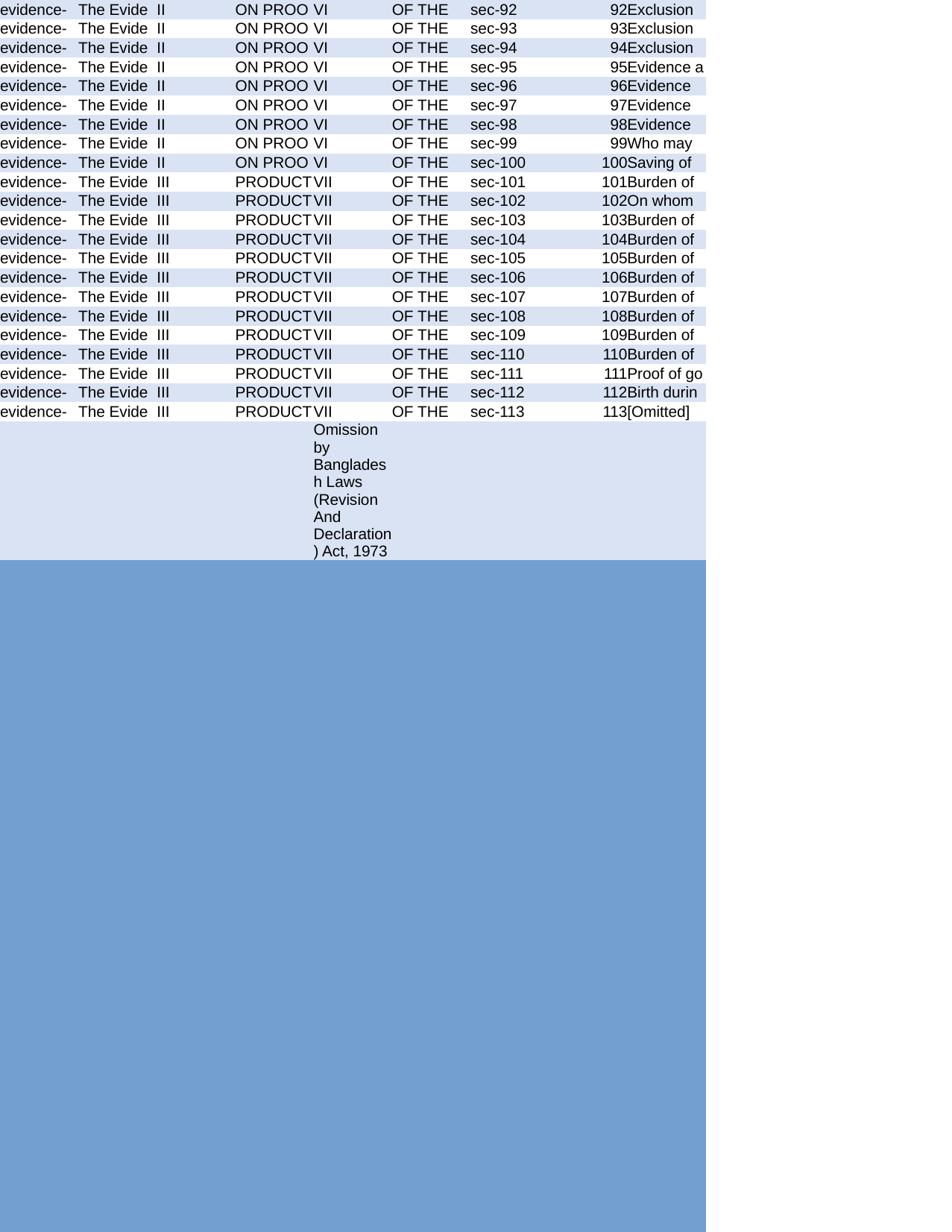

| evidence- | The Evide | II | ON PROO | VI | OF THE | sec-92 | 92 | Exclusion |
| --- | --- | --- | --- | --- | --- | --- | --- | --- |
| evidence- | The Evide | II | ON PROO | VI | OF THE | sec-93 | 93 | Exclusion |
| evidence- | The Evide | II | ON PROO | VI | OF THE | sec-94 | 94 | Exclusion |
| evidence- | The Evide | II | ON PROO | VI | OF THE | sec-95 | 95 | Evidence a |
| evidence- | The Evide | II | ON PROO | VI | OF THE | sec-96 | 96 | Evidence |
| evidence- | The Evide | II | ON PROO | VI | OF THE | sec-97 | 97 | Evidence |
| evidence- | The Evide | II | ON PROO | VI | OF THE | sec-98 | 98 | Evidence |
| evidence- | The Evide | II | ON PROO | VI | OF THE | sec-99 | 99 | Who may |
| evidence- | The Evide | II | ON PROO | VI | OF THE | sec-100 | 100 | Saving of |
| evidence- | The Evide | III | PRODUCT | VII | OF THE | sec-101 | 101 | Burden of |
| evidence- | The Evide | III | PRODUCT | VII | OF THE | sec-102 | 102 | On whom |
| evidence- | The Evide | III | PRODUCT | VII | OF THE | sec-103 | 103 | Burden of |
| evidence- | The Evide | III | PRODUCT | VII | OF THE | sec-104 | 104 | Burden of |
| evidence- | The Evide | III | PRODUCT | VII | OF THE | sec-105 | 105 | Burden of |
| evidence- | The Evide | III | PRODUCT | VII | OF THE | sec-106 | 106 | Burden of |
| evidence- | The Evide | III | PRODUCT | VII | OF THE | sec-107 | 107 | Burden of |
| evidence- | The Evide | III | PRODUCT | VII | OF THE | sec-108 | 108 | Burden of |
| evidence- | The Evide | III | PRODUCT | VII | OF THE | sec-109 | 109 | Burden of |
| evidence- | The Evide | III | PRODUCT | VII | OF THE | sec-110 | 110 | Burden of |
| evidence- | The Evide | III | PRODUCT | VII | OF THE | sec-111 | 111 | Proof of go |
| evidence- | The Evide | III | PRODUCT | VII | OF THE | sec-112 | 112 | Birth durin |
| evidence- | The Evide | III | PRODUCT | VII | OF THE | sec-113 | 113 | [Omitted] |
|  |  |  |  | Omission by Bangladesh Laws (Revision And Declaration) Act, 1973 |  |  |  |  |  |  |  |  |  |  |  |  |
| evidence- | The Evide | III | PRODUCT | VII | OF THE | sec-114 | 114 | Court may |
| evidence- | The Evide | III | PRODUCT | VIII | ESTOPPE | sec-115 | 115 | Estoppel |
| evidence- | The Evide | III | PRODUCT | VIII | ESTOPPE | sec-116 | 116 | Estoppel o |
| evidence- | The Evide | III | PRODUCT | VIII | ESTOPPE | sec-117 | 117 | Estoppel |
| evidence- | The Evide | III | PRODUCT | IX | OF WITN | sec-118 | 118 | Who may |
| evidence- | The Evide | III | PRODUCT | IX | OF WITN | sec-119 | 119 | Dumb witn |
| evidence- | The Evide | III | PRODUCT | IX | OF WITN | sec-120 | 120 | Parties to |
| evidence- | The Evide | III | PRODUCT | IX | OF WITN | sec-121 | 121 | Judges an |
| evidence- | The Evide | III | PRODUCT | IX | OF WITN | sec-122 | 122 | Communi |
| evidence- | The Evide | III | PRODUCT | IX | OF WITN | sec-123 | 123 | Evidence |
| evidence- | The Evide | III | PRODUCT | IX | OF WITN | sec-124 | 124 | Official co |
| evidence- | The Evide | III | PRODUCT | IX | OF WITN | sec-125 | 125 | Informatio |
| evidence- | The Evide | III | PRODUCT | IX | OF WITN | sec-126 | 126 | Professio |
| evidence- | The Evide | III | PRODUCT | IX | OF WITN | sec-127 | 127 | Section 1 |
| evidence- | The Evide | III | PRODUCT | IX | OF WITN | sec-128 | 128 | Privilege |
| evidence- | The Evide | III | PRODUCT | IX | OF WITN | sec-129 | 129 | Confidenti |
| evidence- | The Evide | III | PRODUCT | IX | OF WITN | sec-130 | 130 | Productio |
| evidence- | The Evide | III | PRODUCT | IX | OF WITN | sec-131 | 131 | Production |
| evidence- | The Evide | III | PRODUCT | IX | OF WITN | sec-132 | 132 | Witness no |
| evidence- | The Evide | III | PRODUCT | IX | OF WITN | sec-133 | 133 | Accomplic |
| evidence- | The Evide | III | PRODUCT | IX | OF WITN | sec-134 | 134 | Number of |
| evidence- | The Evide | III | PRODUCT | X | OF THE | sec-135 | 135 | Order of p |
| evidence- | The Evide | III | PRODUCT | X | OF THE | sec-136 | 136 | Judge to d |
| evidence- | The Evide | III | PRODUCT | X | OF THE | sec-137 | 137 | Examinatio |
| evidence- | The Evide | III | PRODUCT | X | OF THE | sec-138 | 138 | Order of e |
| evidence- | The Evide | III | PRODUCT | X | OF THE | sec-139 | 139 | Cross-ex |
| evidence- | The Evide | III | PRODUCT | X | OF THE | sec-140 | 140 | Witnesses |
| evidence- | The Evide | III | PRODUCT | X | OF THE | sec-141 | 141 | Leading qu |
| evidence- | The Evide | III | PRODUCT | X | OF THE | sec-142 | 142 | When they |